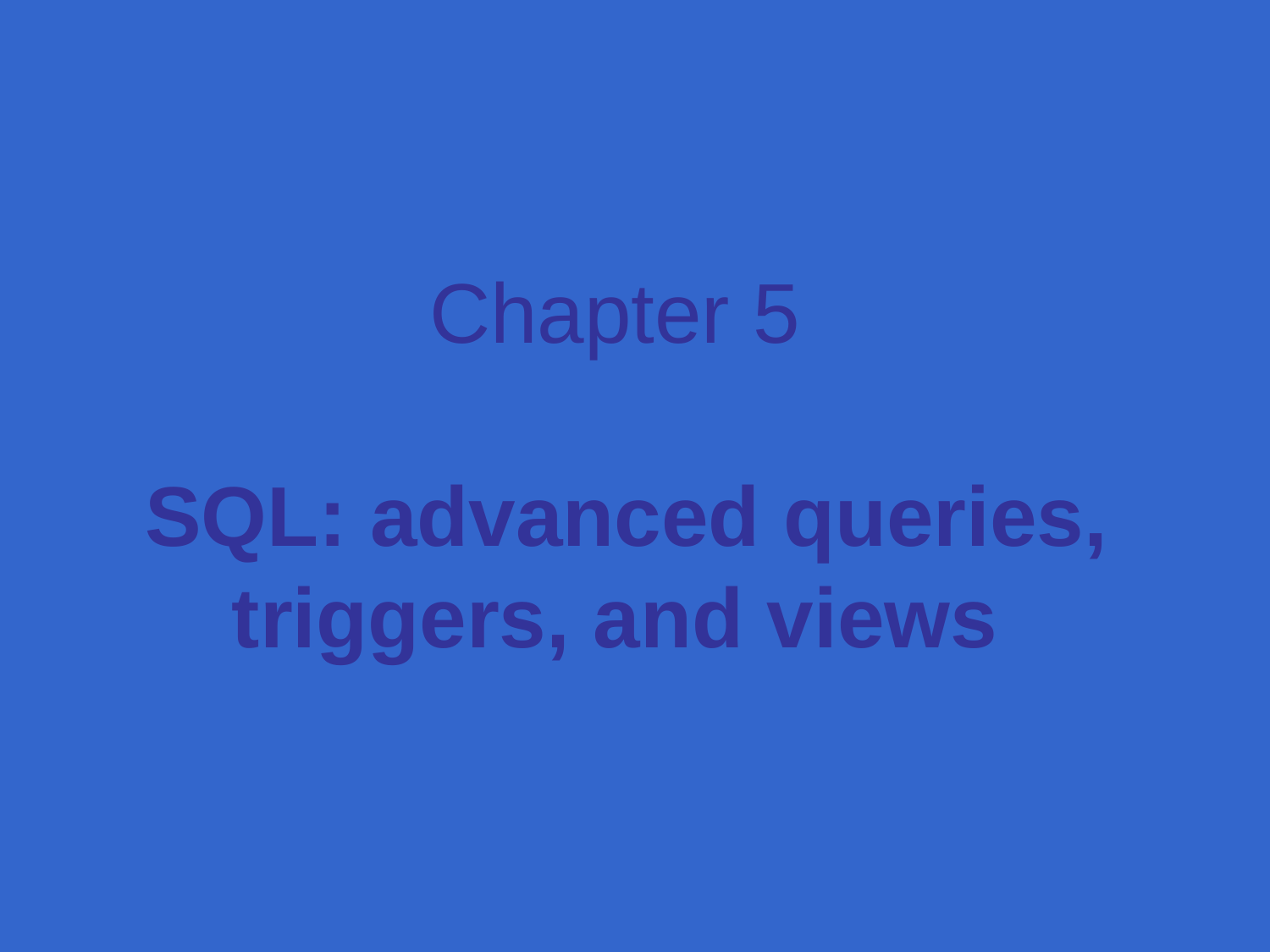

# Chapter 5 SQL: advanced queries, triggers, and views